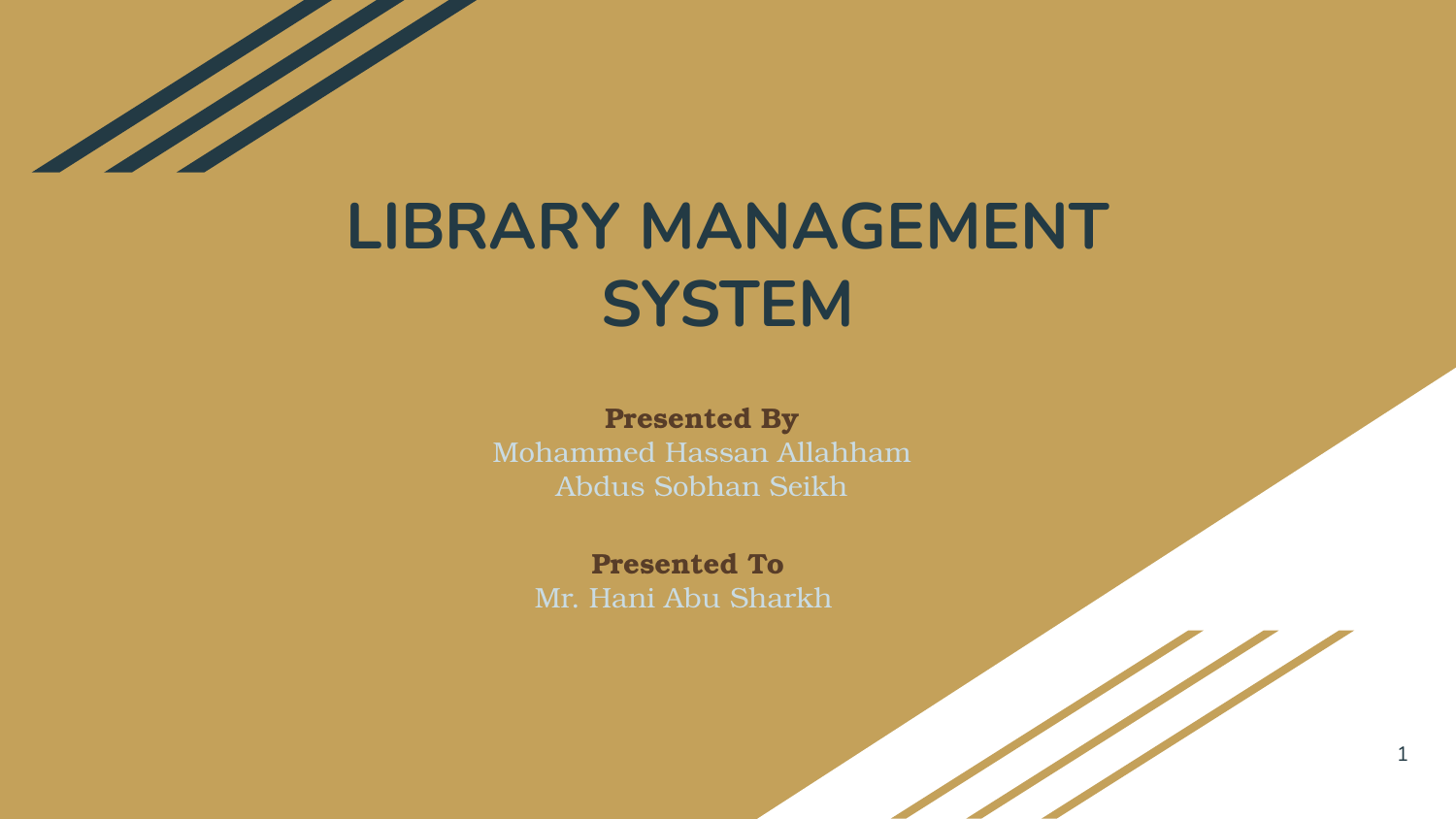

# LIBRARY MANAGEMENT SYSTEM
Presented By
Mohammed Hassan Allahham
Abdus Sobhan Seikh
Presented To
Mr. Hani Abu Sharkh
1